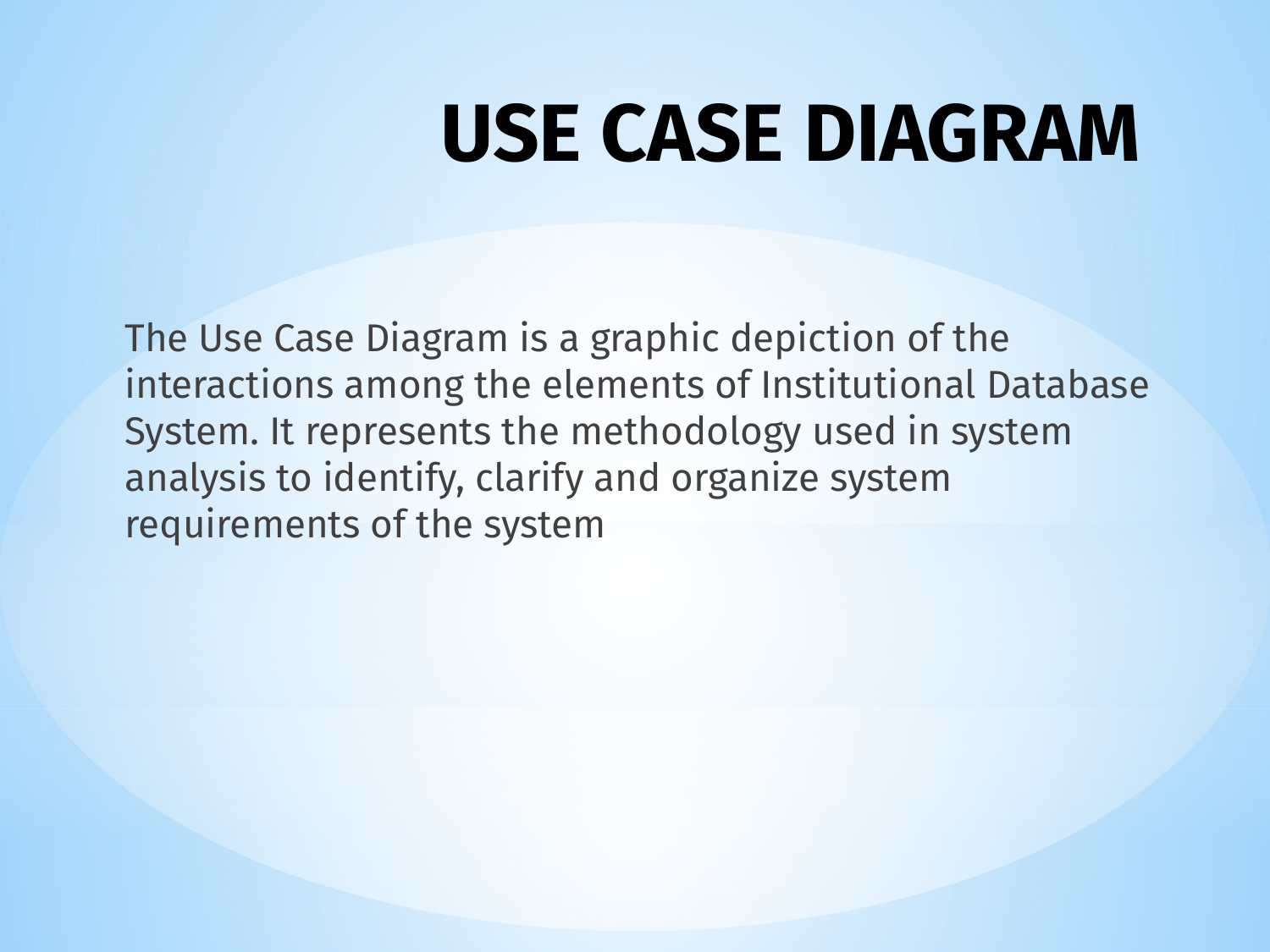

# USE CASE DIAGRAM
The Use Case Diagram is a graphic depiction of the interactions among the elements of Institutional Database System. It represents the methodology used in system analysis to identify, clarify and organize system requirements of the system